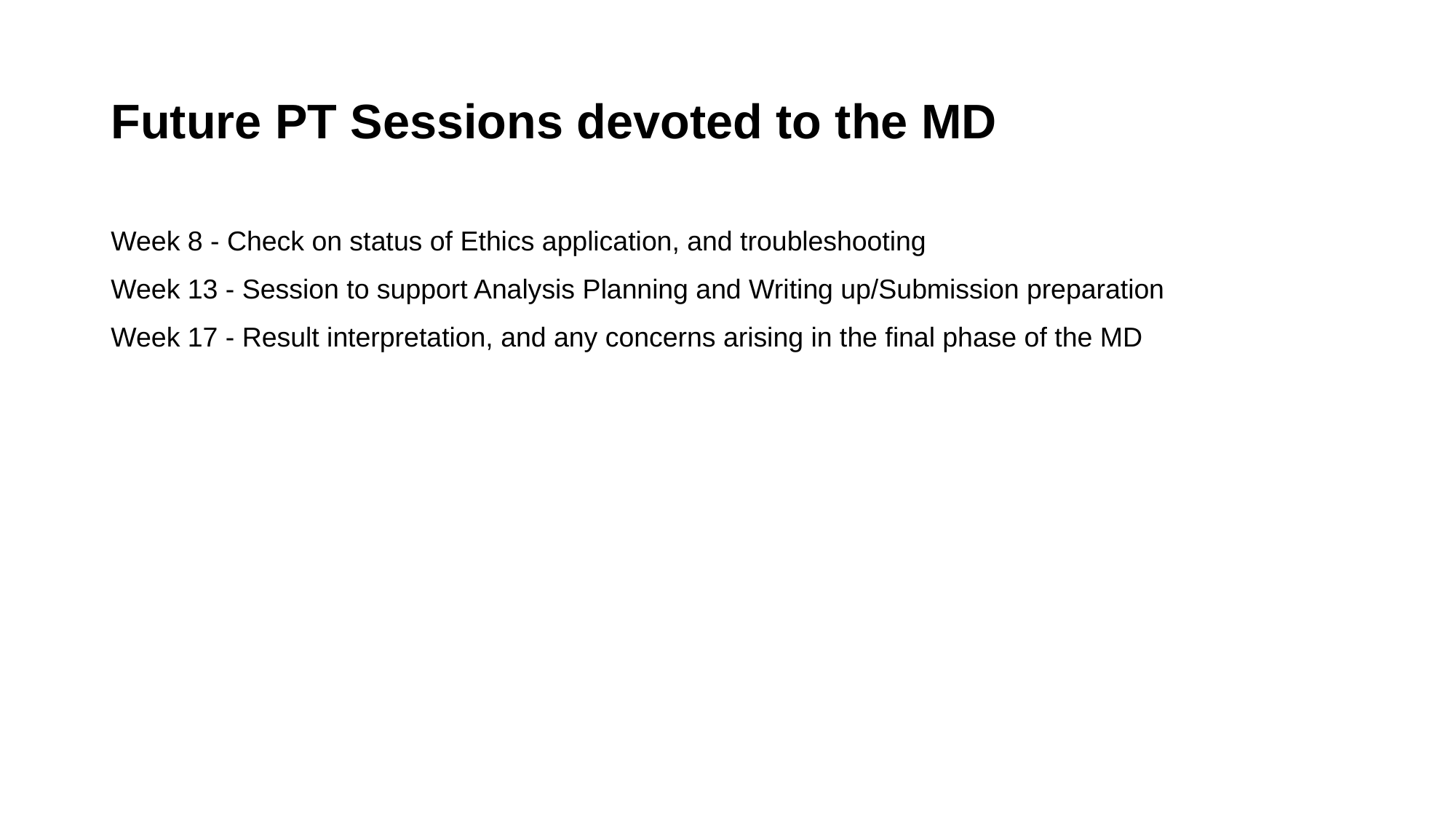

# Future PT Sessions devoted to the MD
Week 8 - Check on status of Ethics application, and troubleshooting
Week 13 - Session to support Analysis Planning and Writing up/Submission preparation
Week 17 - Result interpretation, and any concerns arising in the final phase of the MD